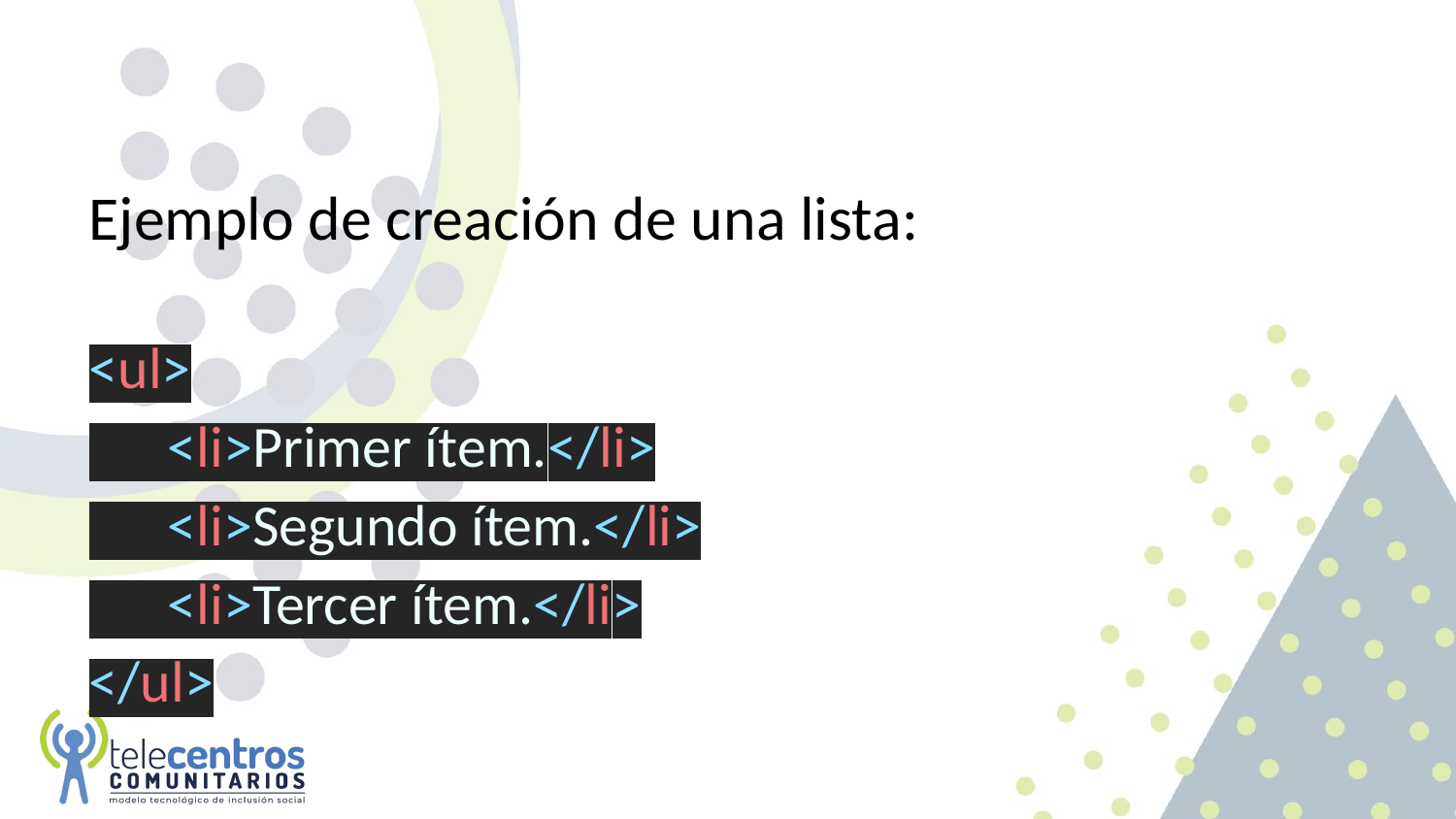

#
Ejemplo de creación de una lista:

<ul>
      <li>Primer ítem.</li>
      <li>Segundo ítem.</li>
      <li>Tercer ítem.</li>
</ul>